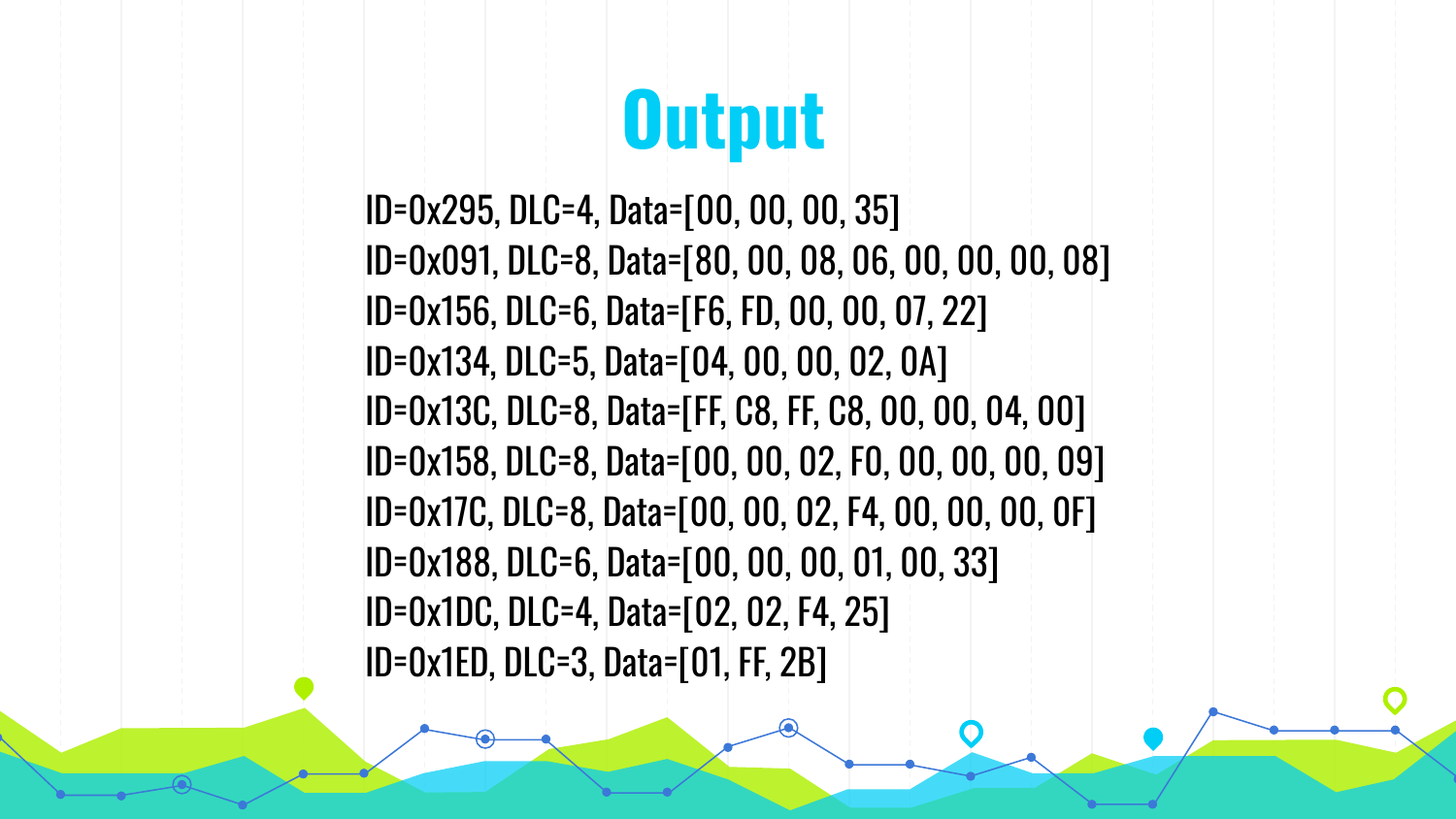

# Output
ID=0x295, DLC=4, Data=[00, 00, 00, 35]
ID=0x091, DLC=8, Data=[80, 00, 08, 06, 00, 00, 00, 08]
ID=0x156, DLC=6, Data=[F6, FD, 00, 00, 07, 22]
ID=0x134, DLC=5, Data=[04, 00, 00, 02, 0A]
ID=0x13C, DLC=8, Data=[FF, C8, FF, C8, 00, 00, 04, 00]
ID=0x158, DLC=8, Data=[00, 00, 02, F0, 00, 00, 00, 09]
ID=0x17C, DLC=8, Data=[00, 00, 02, F4, 00, 00, 00, 0F]
ID=0x188, DLC=6, Data=[00, 00, 00, 01, 00, 33]
ID=0x1DC, DLC=4, Data=[02, 02, F4, 25]
ID=0x1ED, DLC=3, Data=[01, FF, 2B]